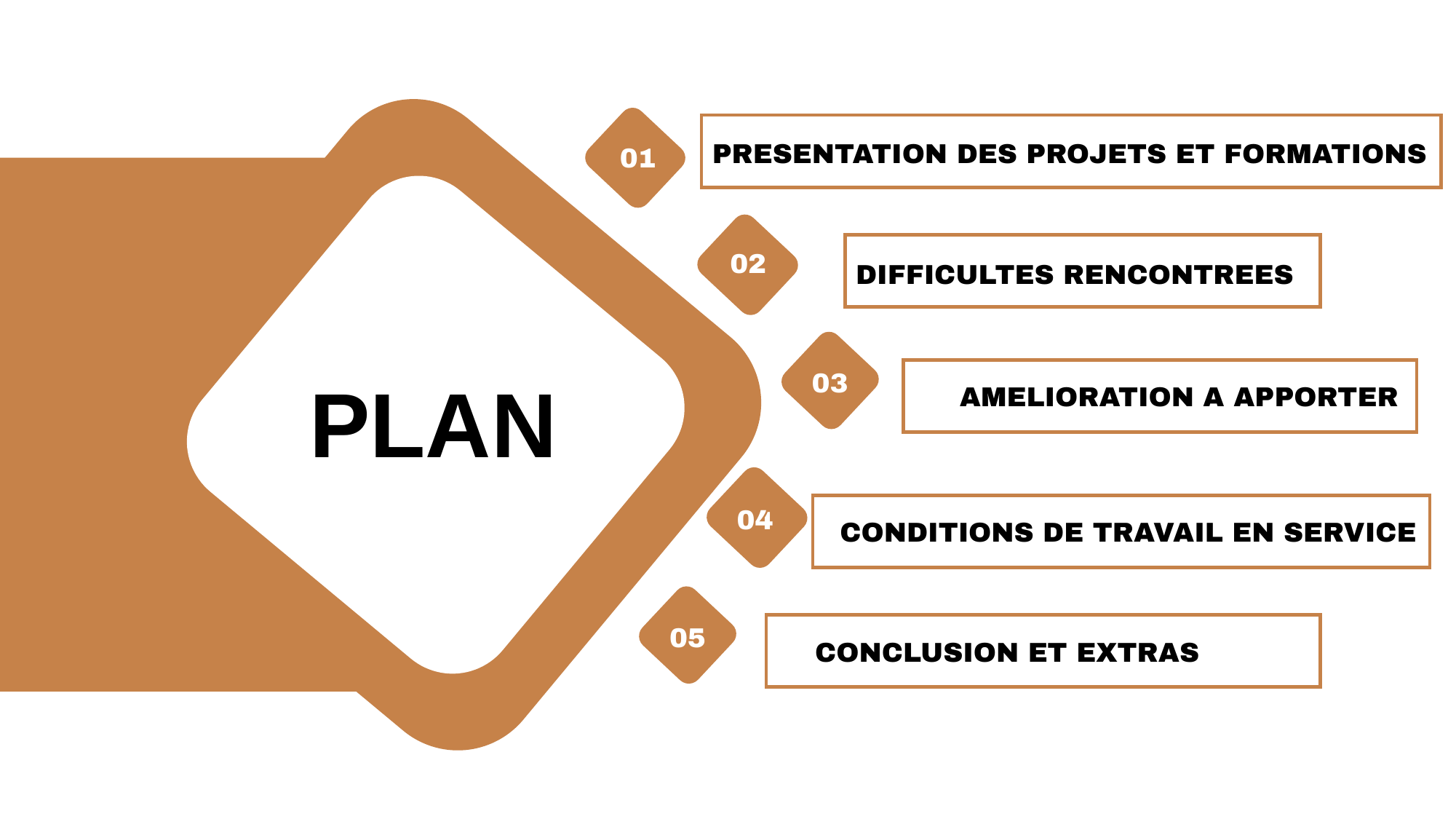

01
PRESENTATION DES PROJETS ET FORMATIONS

PLAN

02

DIFFICULTES RENCONTREES

03

AMELIORATION A APPORTER

04

CONDITIONS DE TRAVAIL EN SERVICE

05

CONCLUSION ET EXTRAS